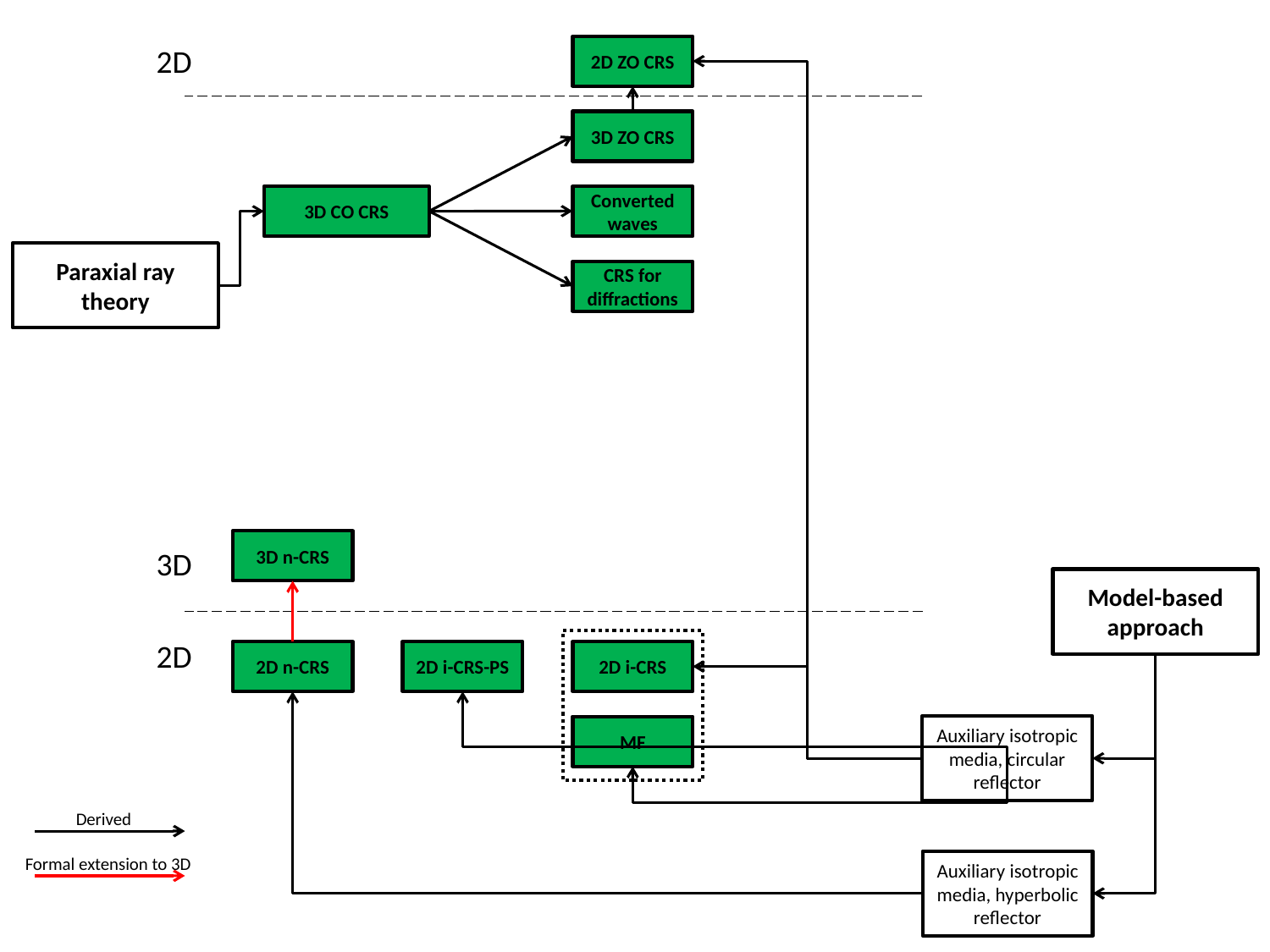

2D
2D ZO CRS
3D ZO CRS
3D CO CRS
Converted waves
Paraxial ray theory
CRS for diffractions
3D n-CRS
3D
Model-based approach
2D

2D n-CRS
2D i-CRS-PS
2D i-CRS
Auxiliary isotropic media, circular reflector
MF
Derived
Formal extension to 3D
Auxiliary isotropic media, hyperbolic reflector